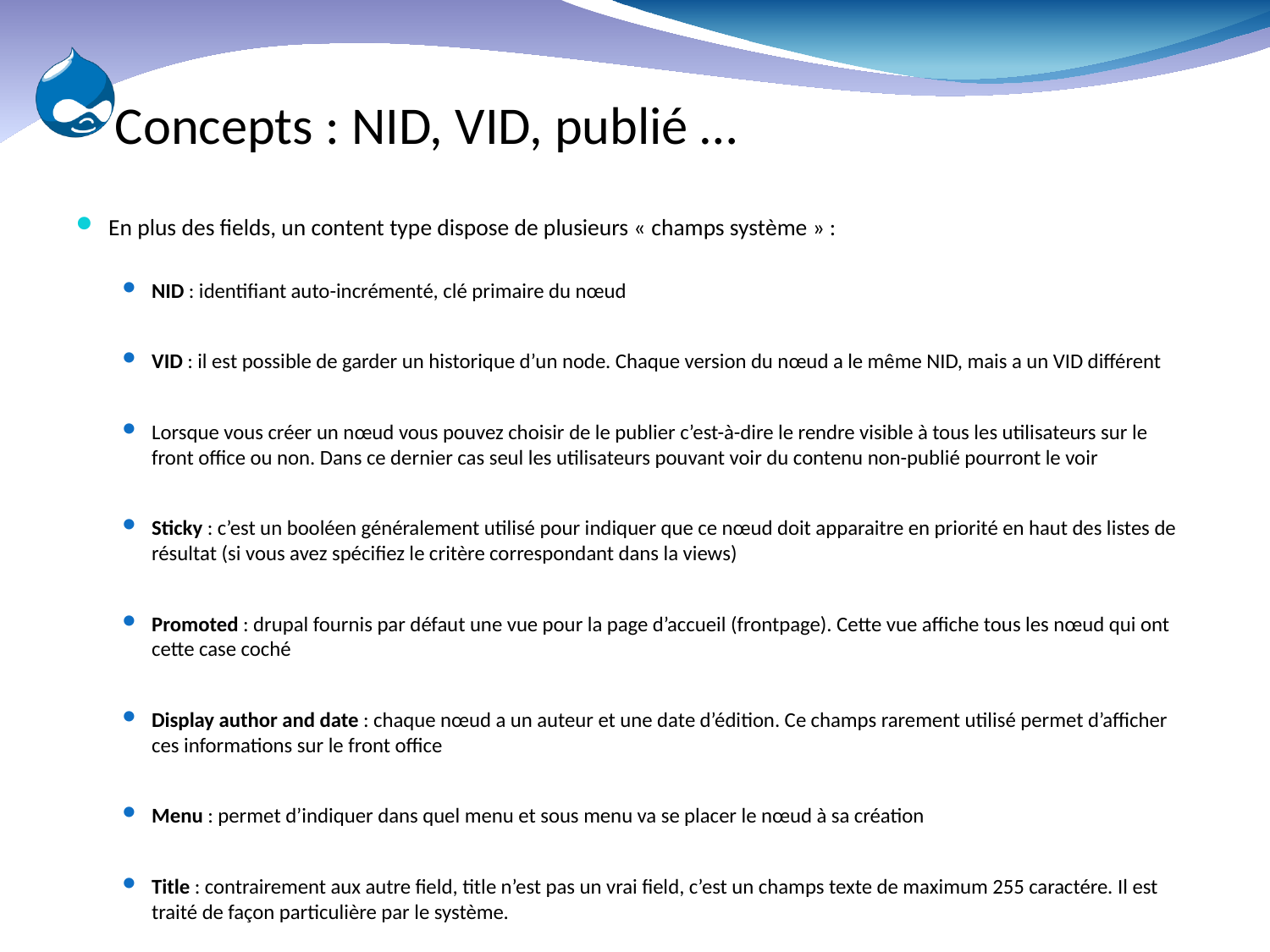

# Concepts : NID, VID, publié …
En plus des fields, un content type dispose de plusieurs « champs système » :

NID : identifiant auto-incrémenté, clé primaire du nœud

VID : il est possible de garder un historique d’un node. Chaque version du nœud a le même NID, mais a un VID différent

Lorsque vous créer un nœud vous pouvez choisir de le publier c’est-à-dire le rendre visible à tous les utilisateurs sur le front office ou non. Dans ce dernier cas seul les utilisateurs pouvant voir du contenu non-publié pourront le voir

Sticky : c’est un booléen généralement utilisé pour indiquer que ce nœud doit apparaitre en priorité en haut des listes de résultat (si vous avez spécifiez le critère correspondant dans la views)

Promoted : drupal fournis par défaut une vue pour la page d’accueil (frontpage). Cette vue affiche tous les nœud qui ont cette case coché

Display author and date : chaque nœud a un auteur et une date d’édition. Ce champs rarement utilisé permet d’afficher ces informations sur le front office

Menu : permet d’indiquer dans quel menu et sous menu va se placer le nœud à sa création

Title : contrairement aux autre field, title n’est pas un vrai field, c’est un champs texte de maximum 255 caractére. Il est traité de façon particulière par le système.